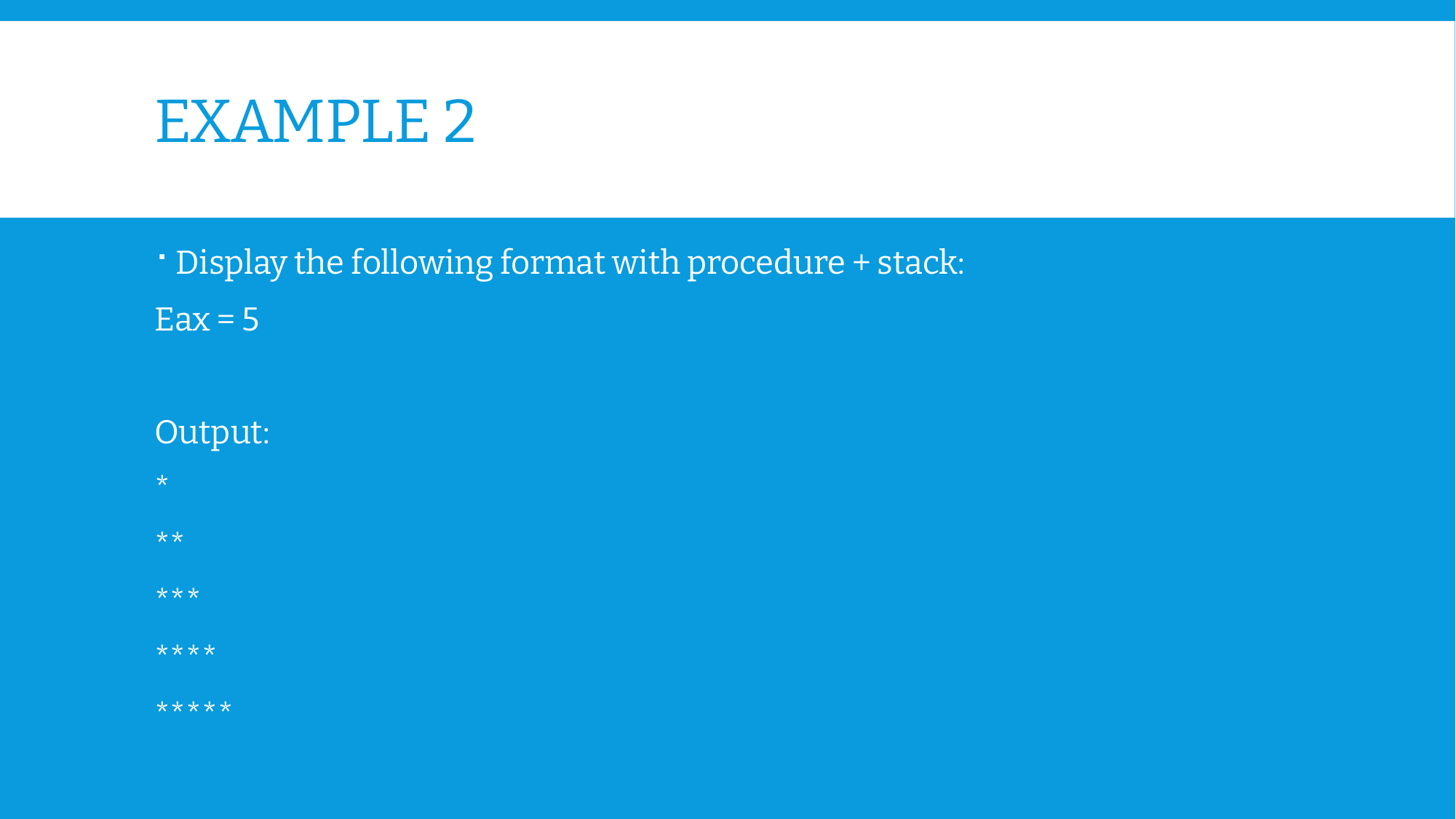

# Example 2
Display the following format with procedure + stack:
Eax = 5

Output:
*
**
***
****
*****